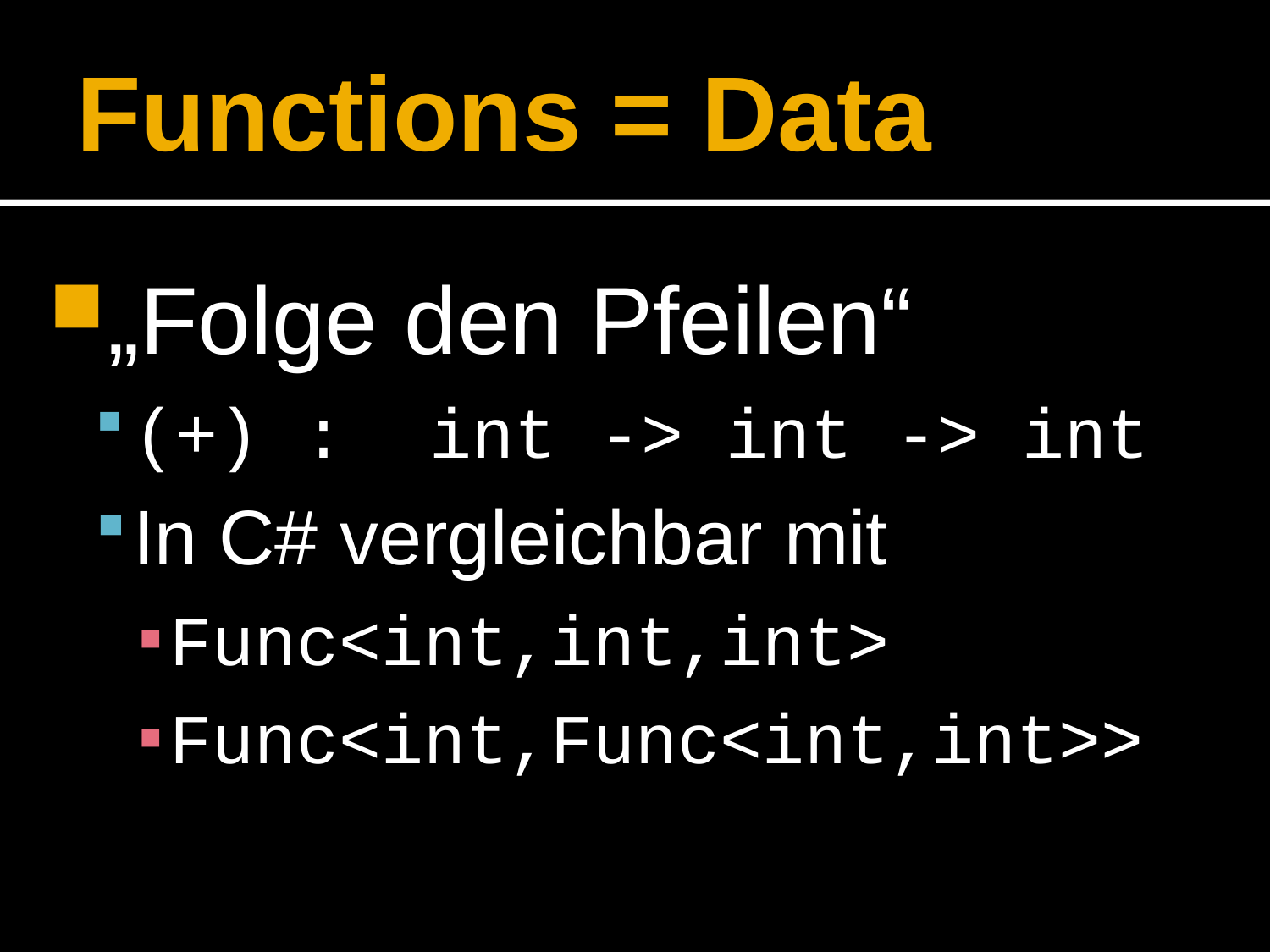

# Functions = Data
„Folge den Pfeilen“
(+) :  int -> int -> int
In C# vergleichbar mit
Func<int,int,int>
Func<int,Func<int,int>>